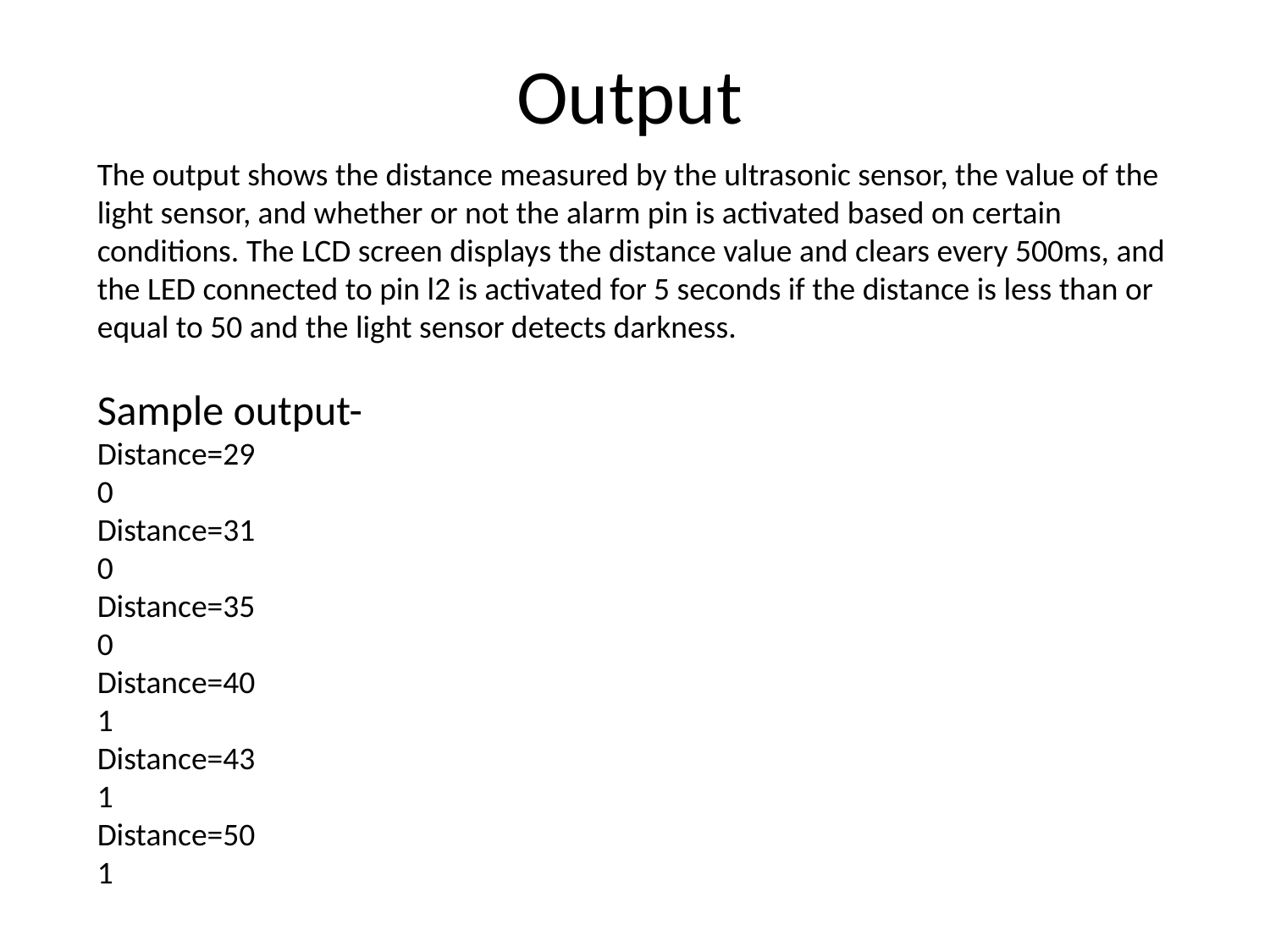

# Output
The output shows the distance measured by the ultrasonic sensor, the value of the light sensor, and whether or not the alarm pin is activated based on certain conditions. The LCD screen displays the distance value and clears every 500ms, and the LED connected to pin l2 is activated for 5 seconds if the distance is less than or equal to 50 and the light sensor detects darkness.

Sample output-
Distance=29
0
Distance=31
0
Distance=35
0
Distance=40
1
Distance=43
1
Distance=50
1